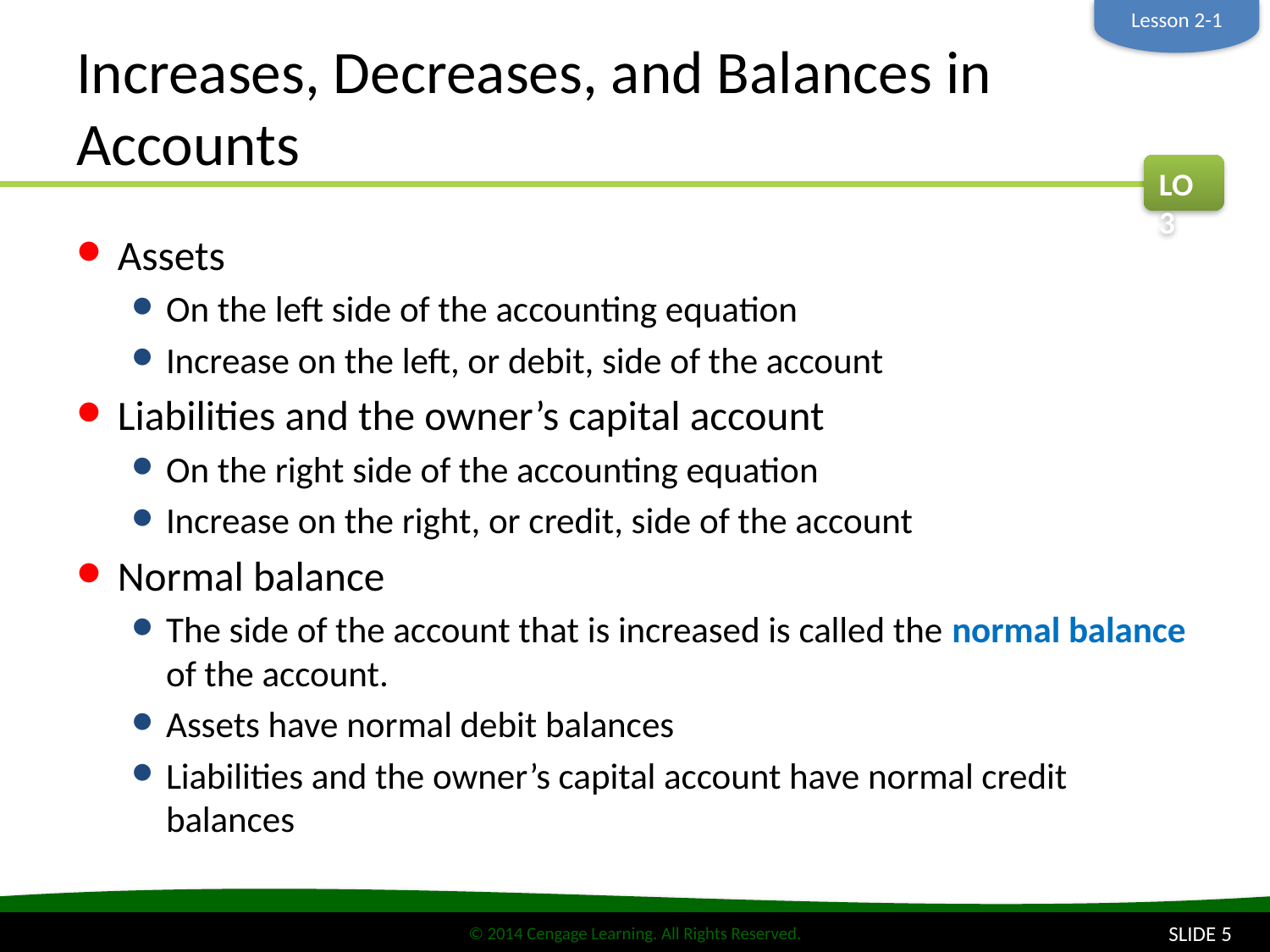

Lesson 2-1

# Increases, Decreases, and Balances in Accounts
LO3
Assets
On the left side of the accounting equation
Increase on the left, or debit, side of the account
Liabilities and the owner’s capital account
On the right side of the accounting equation
Increase on the right, or credit, side of the account
Normal balance
The side of the account that is increased is called the normal balance of the account.
Assets have normal debit balances
Liabilities and the owner’s capital account have normal credit balances
SLIDE 5